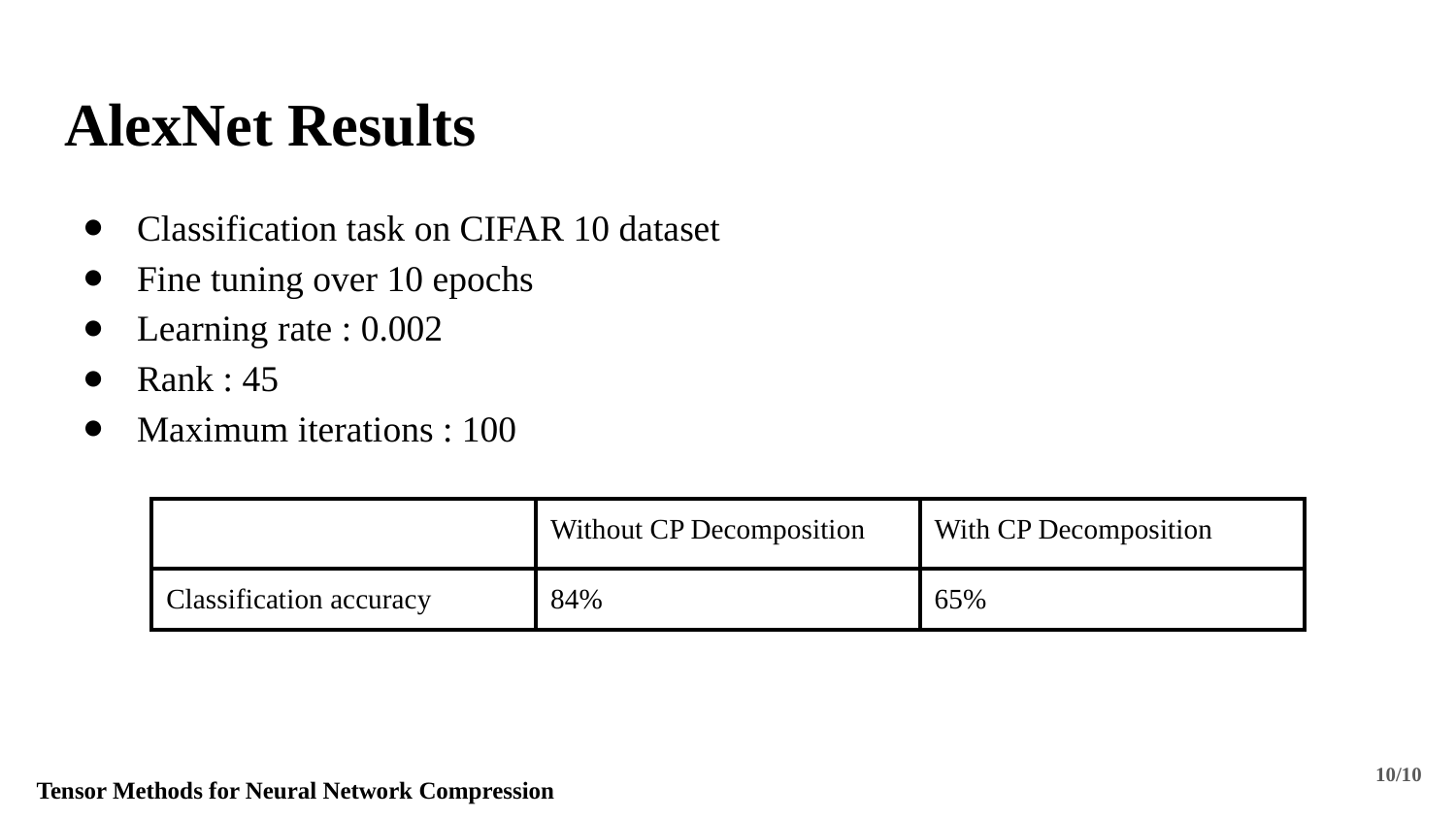

# AlexNet Results
Classification task on CIFAR 10 dataset
Fine tuning over 10 epochs
Learning rate : 0.002
Rank : 45
Maximum iterations : 100
|  | Without CP Decomposition | With CP Decomposition |
| --- | --- | --- |
| Classification accuracy | 84% | 65% |
10/10
Tensor Methods for Neural Network Compression